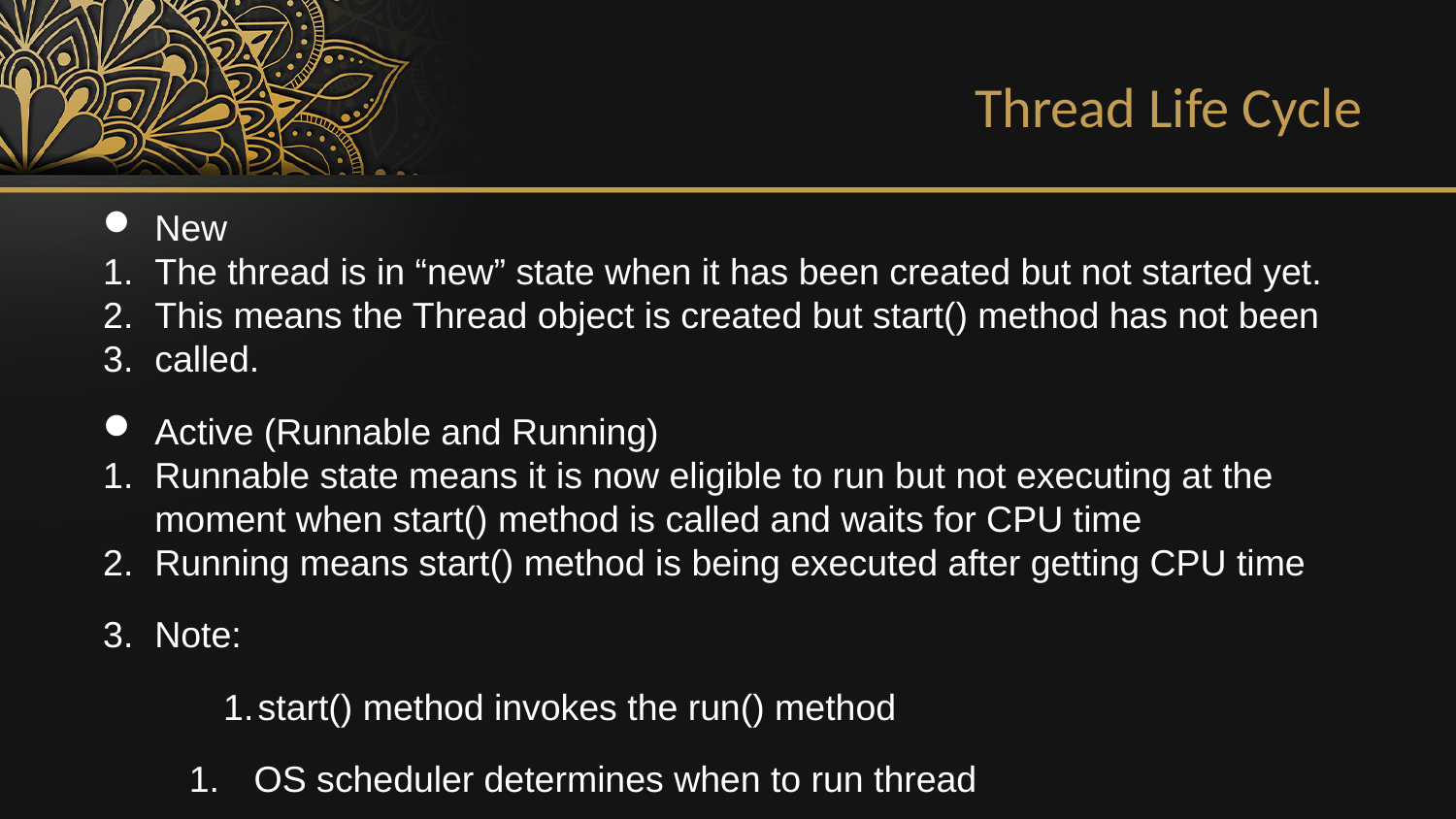

Thread Life Cycle
New
The thread is in “new” state when it has been created but not started yet.
This means the Thread object is created but start() method has not been
called.
Active (Runnable and Running)
Runnable state means it is now eligible to run but not executing at the moment when start() method is called and waits for CPU time
Running means start() method is being executed after getting CPU time
Note:
start() method invokes the run() method
   OS scheduler determines when to run thread